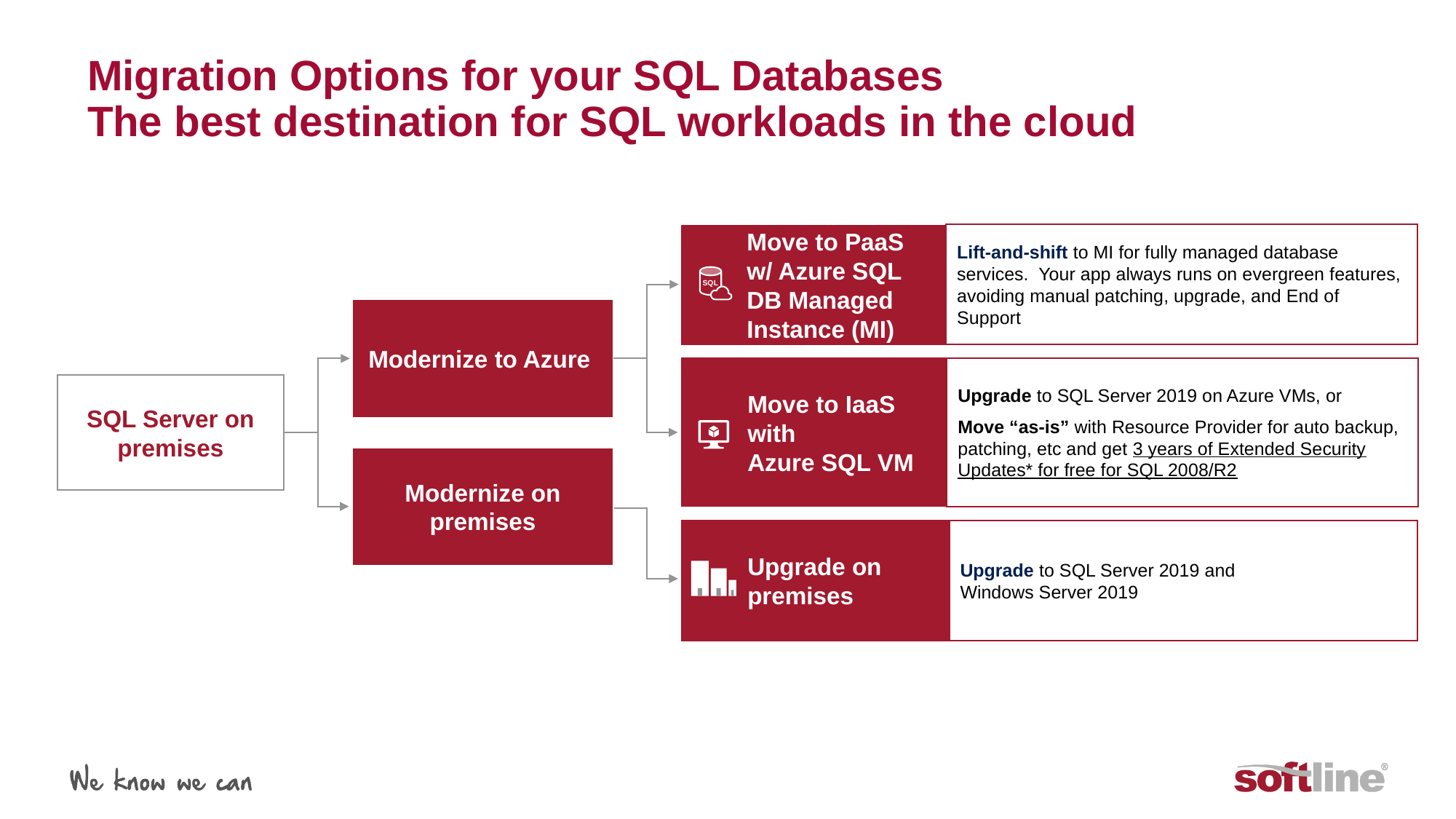

# Migration Options for your SQL Databases The best destination for SQL workloads in the cloud
Lift-and-shift to MI for fully managed database services.  Your app always runs on evergreen features, avoiding manual patching, upgrade, and End of Support
Move to PaaS w/ Azure SQL DB Managed Instance (MI)
SQL

Modernize to Azure

Move to IaaS with
Azure SQL VM

Upgrade to SQL Server 2019 on Azure VMs, or
Move “as-is” with Resource Provider for auto backup, patching, etc and get 3 years of Extended Security Updates* for free for SQL 2008/R2

SQL Server on premises

Modernize on premises

Upgrade on premises
Upgrade to SQL Server 2019 and
Windows Server 2019